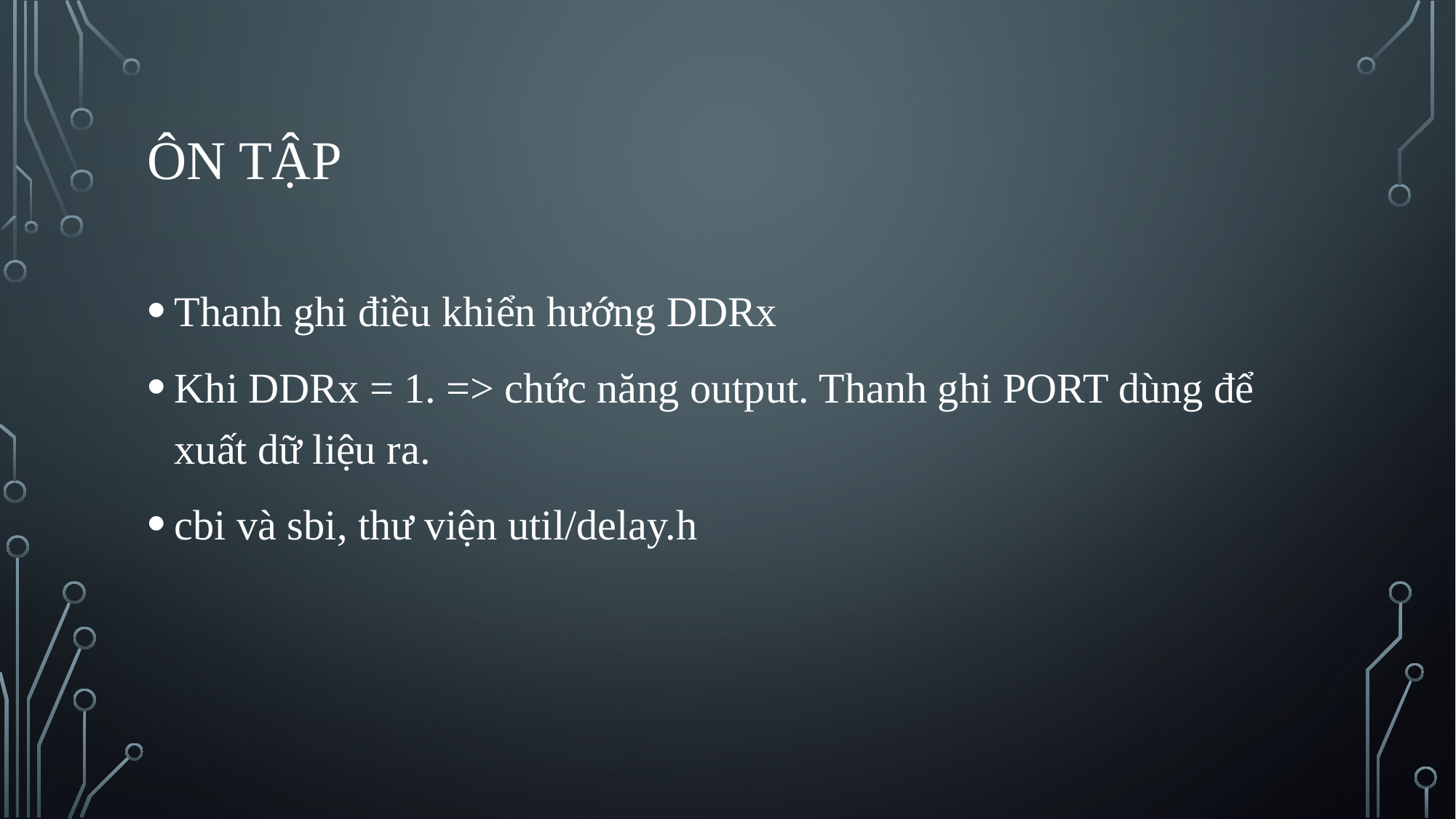

# Ôn tập
Thanh ghi điều khiển hướng DDRx
Khi DDRx = 1. => chức năng output. Thanh ghi PORT dùng để xuất dữ liệu ra.
cbi và sbi, thư viện util/delay.h